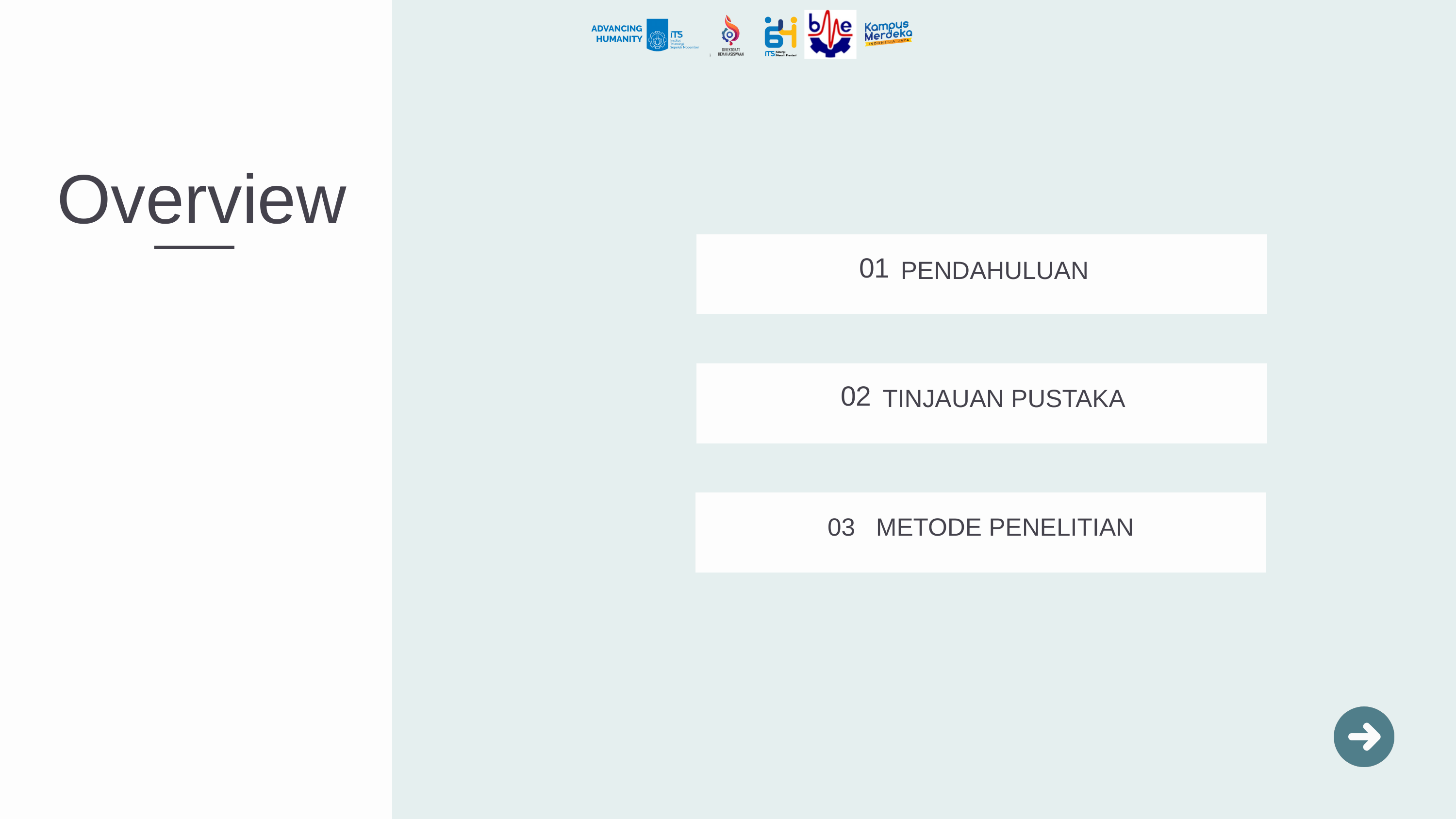

Overview

PENDAHULUAN
01

TINJAUAN PUSTAKA
02

03   METODE PENELITIAN